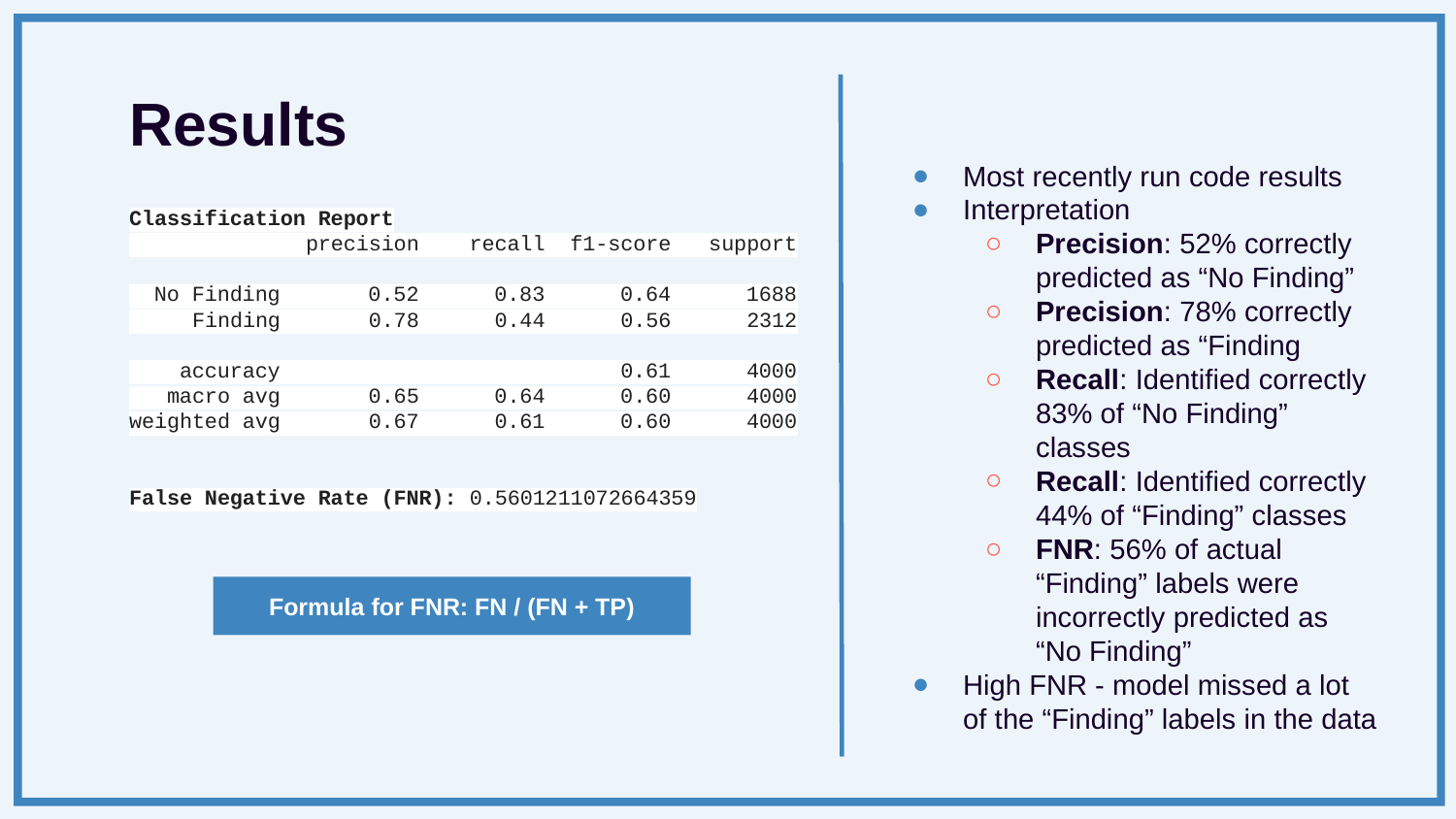

# Results
Most recently run code results
Interpretation
Precision: 52% correctly predicted as “No Finding”
Precision: 78% correctly predicted as “Finding
Recall: Identified correctly 83% of “No Finding” classes
Recall: Identified correctly 44% of “Finding” classes
FNR: 56% of actual “Finding” labels were incorrectly predicted as “No Finding”
High FNR - model missed a lot of the “Finding” labels in the data
Classification Report
              precision    recall  f1-score   support

  No Finding       0.52      0.83      0.64      1688
     Finding       0.78      0.44      0.56      2312

    accuracy                           0.61      4000
   macro avg       0.65      0.64      0.60      4000
weighted avg       0.67      0.61      0.60      4000

False Negative Rate (FNR): 0.5601211072664359

Formula for FNR: FN / (FN + TP)